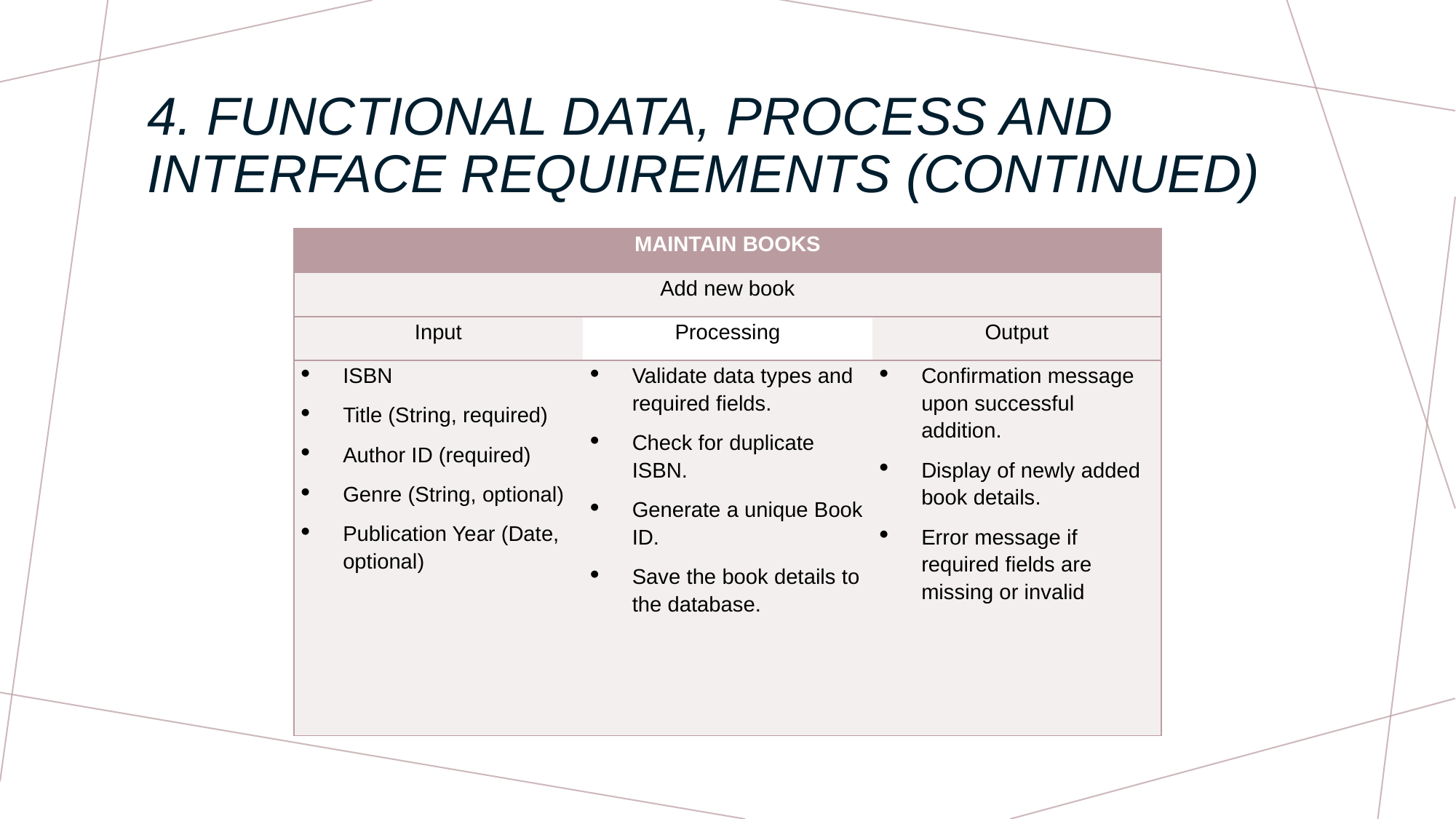

# 4. Functional data, process and interface requirements (CONtinued)
| MAINTAIN BOOKS |  |  |
| --- | --- | --- |
| Add new book |  |  |
| Input | Processing | Output |
| ISBN Title (String, required) Author ID (required) Genre (String, optional) Publication Year (Date, optional) | Validate data types and required fields. Check for duplicate ISBN. Generate a unique Book ID. Save the book details to the database. | Confirmation message upon successful addition. Display of newly added book details. Error message if required fields are missing or invalid |